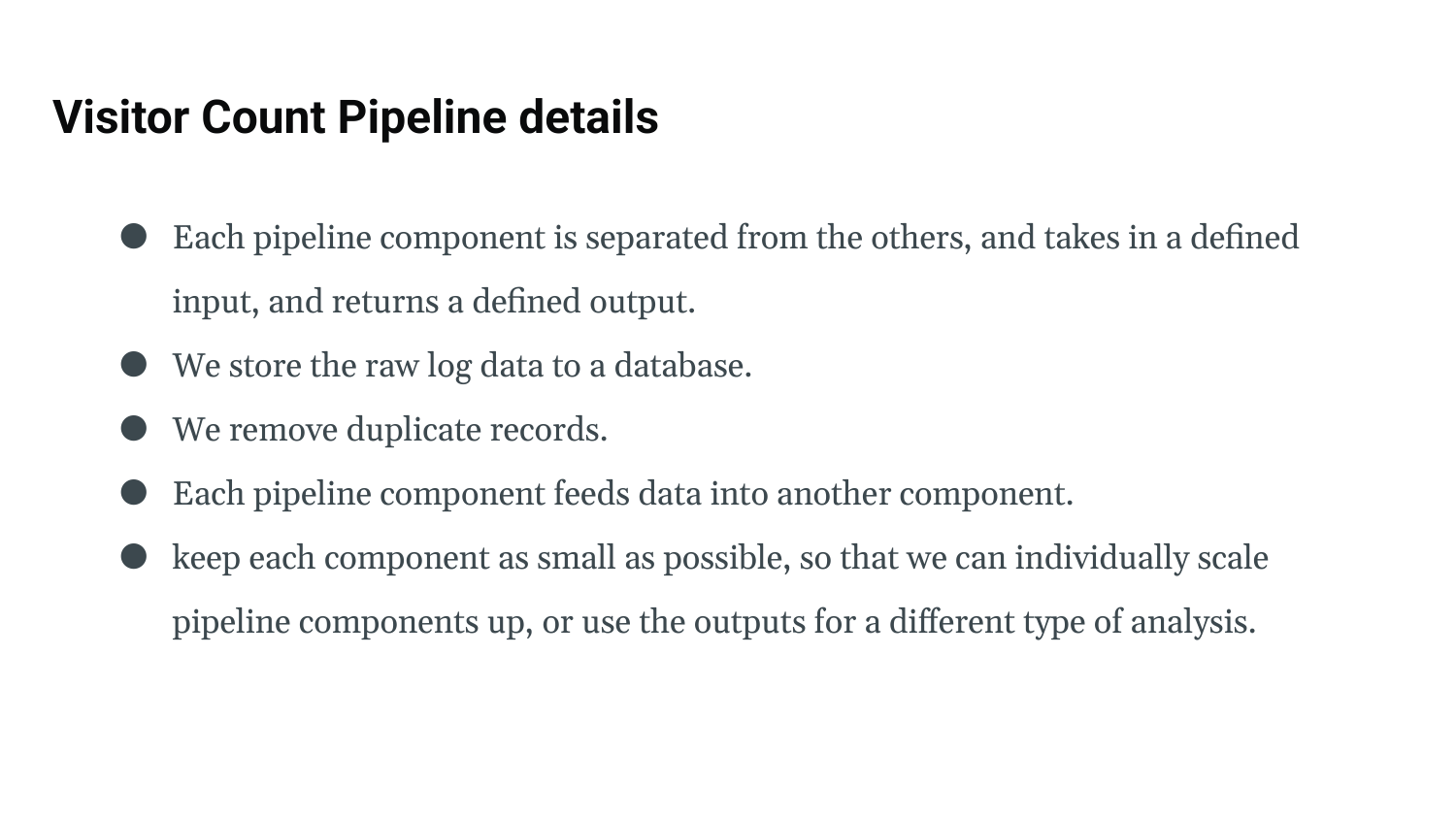

# Visitor Count Pipeline details

Each pipeline component is separated from the others, and takes in a defined input, and returns a defined output.
We store the raw log data to a database.
We remove duplicate records.
Each pipeline component feeds data into another component.
keep each component as small as possible, so that we can individually scale pipeline components up, or use the outputs for a different type of analysis.